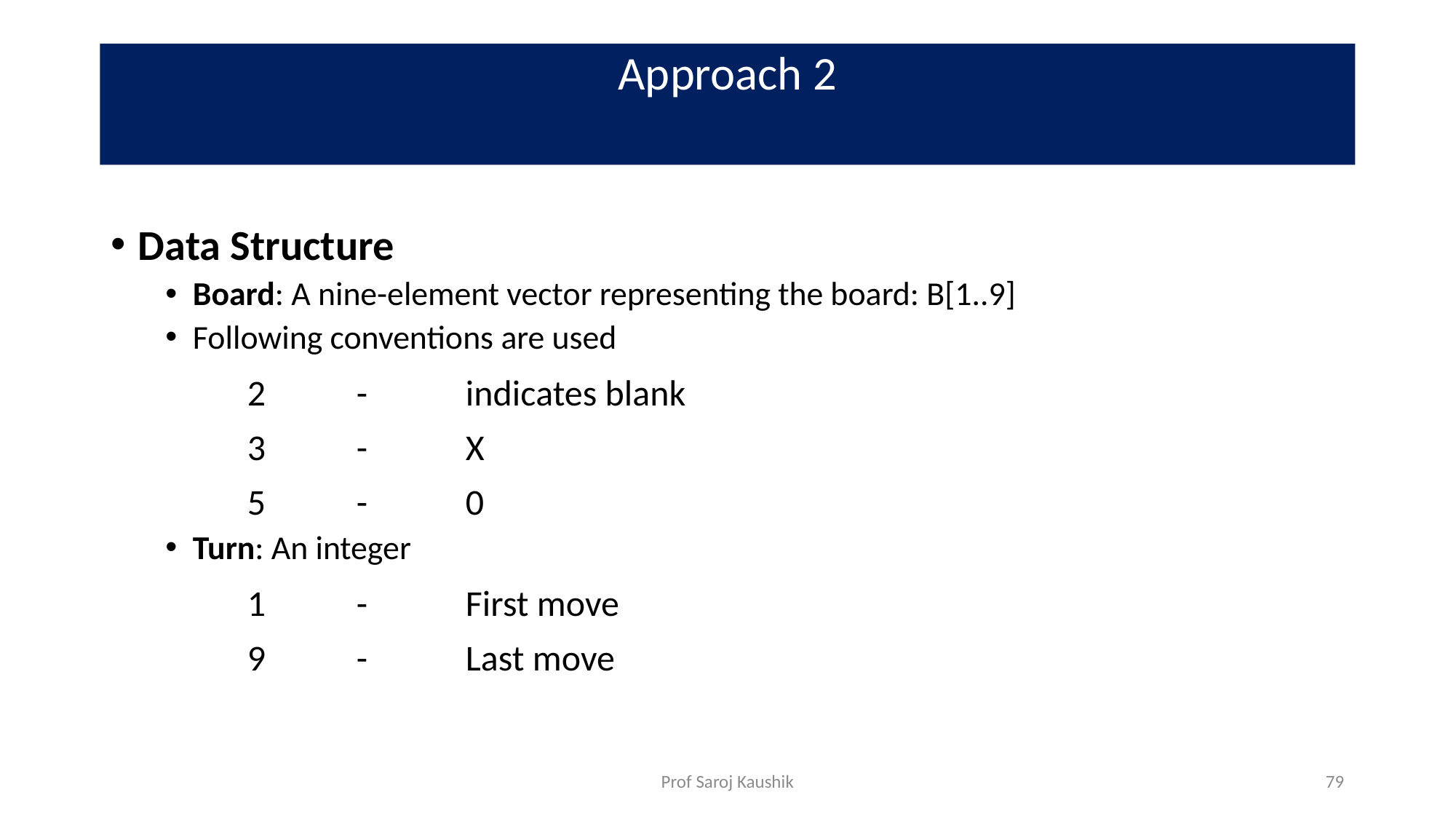

# Approach 2
Data Structure
Board: A nine-element vector representing the board: B[1..9]
Following conventions are used
		2	-	indicates blank
		3	-	X
		5	-	0
Turn: An integer
		1	-	First move
		9	-	Last move
Prof Saroj Kaushik
79